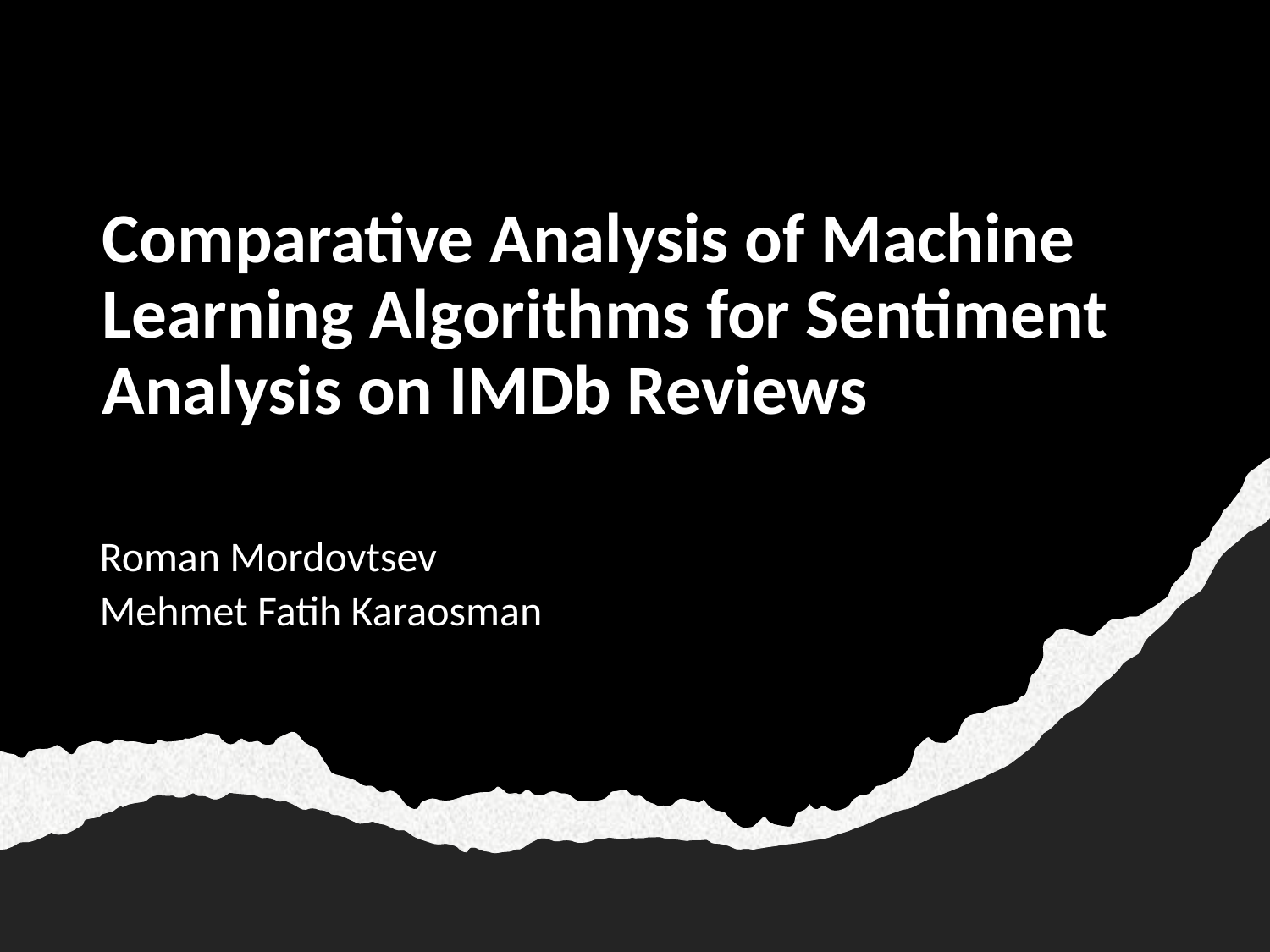

# Comparative Analysis of Machine Learning Algorithms for Sentiment Analysis on IMDb Reviews

Roman Mordovtsev
Mehmet Fatih Karaosman